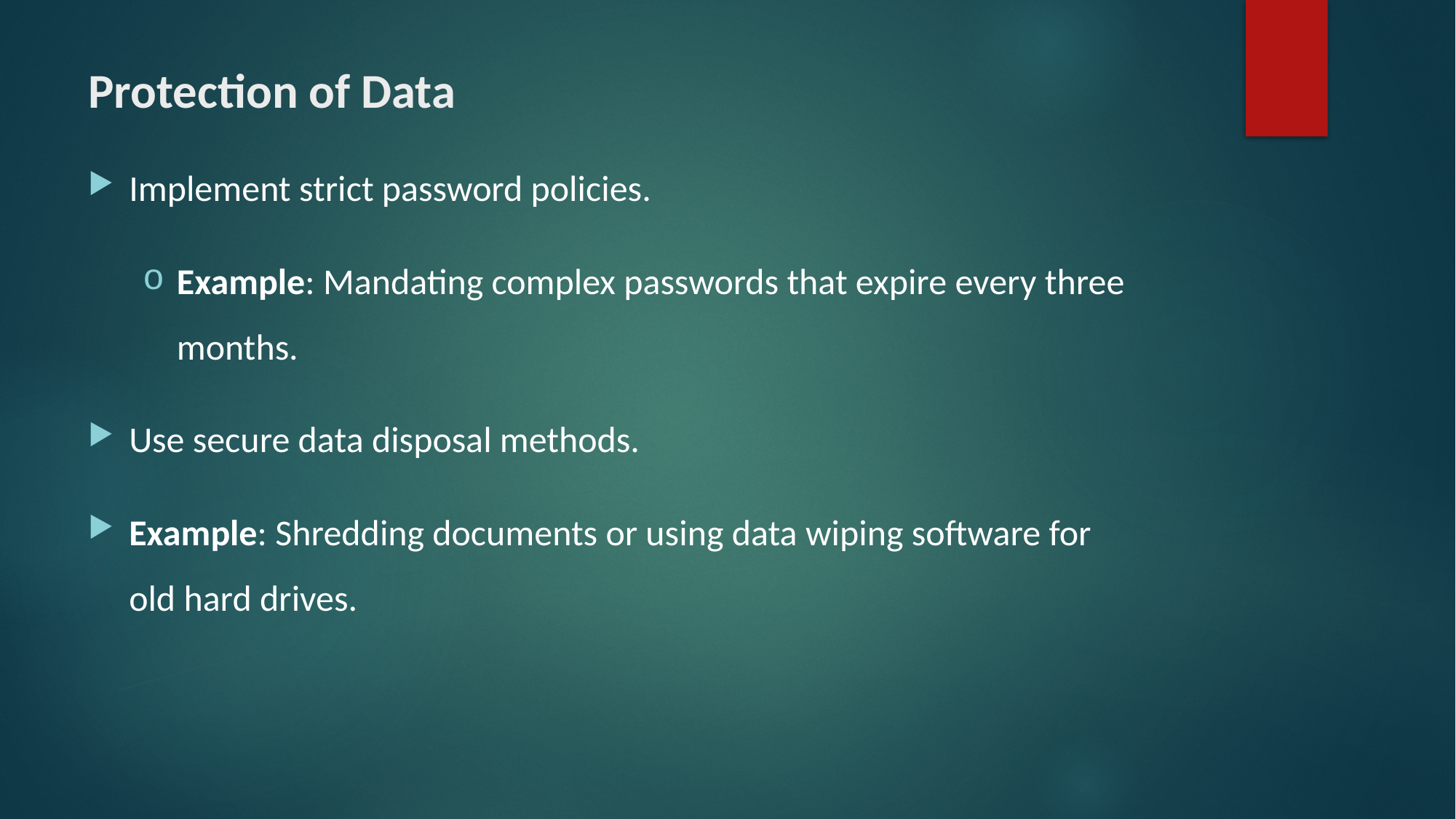

# Protection of Data
Implement strict password policies.
Example: Mandating complex passwords that expire every three months.
Use secure data disposal methods.
Example: Shredding documents or using data wiping software for old hard drives.